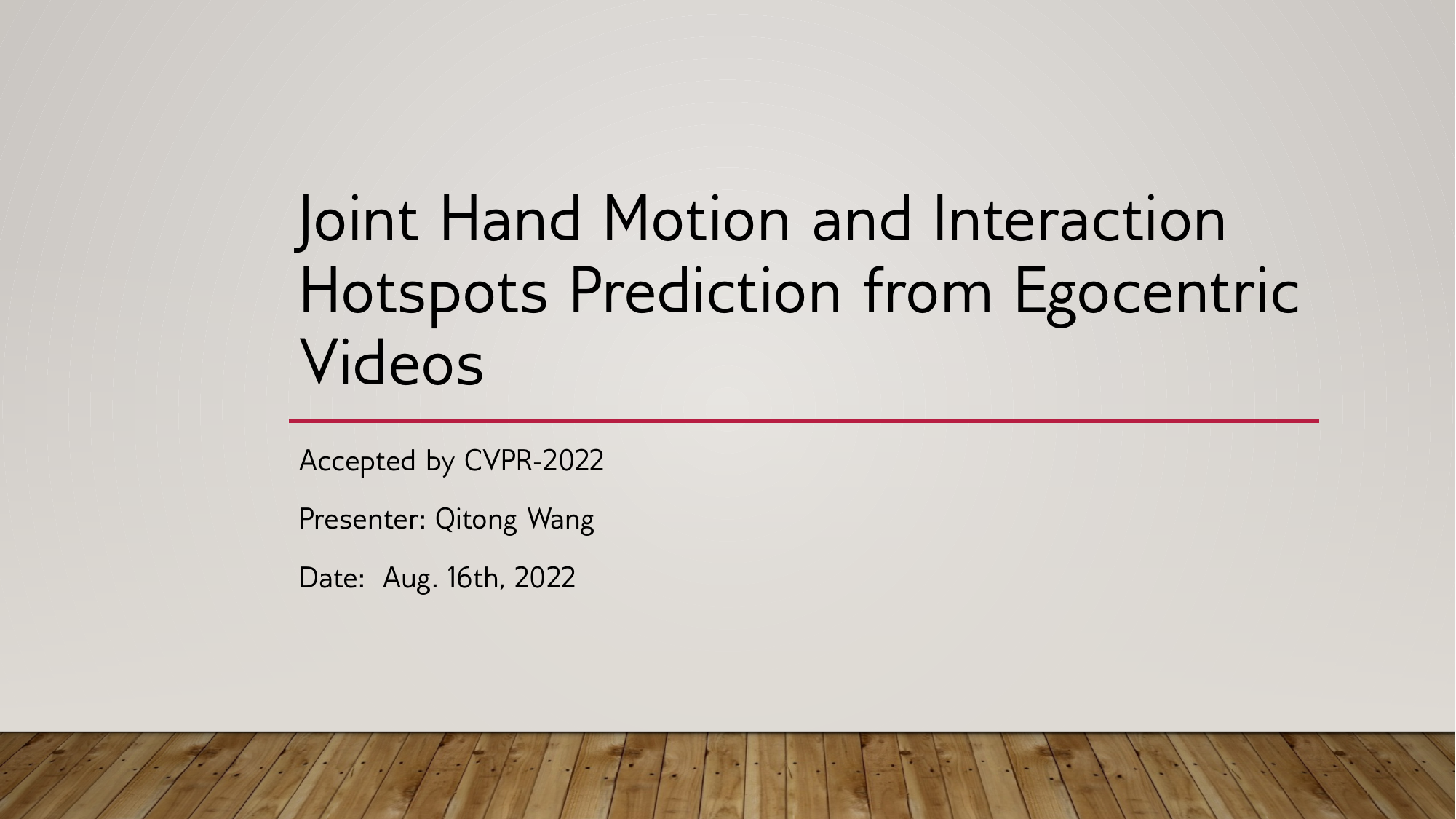

# Joint Hand Motion and Interaction Hotspots Prediction from Egocentric Videos
Accepted by CVPR-2022
Presenter: Qitong Wang
Date:  Aug. 16th, 2022